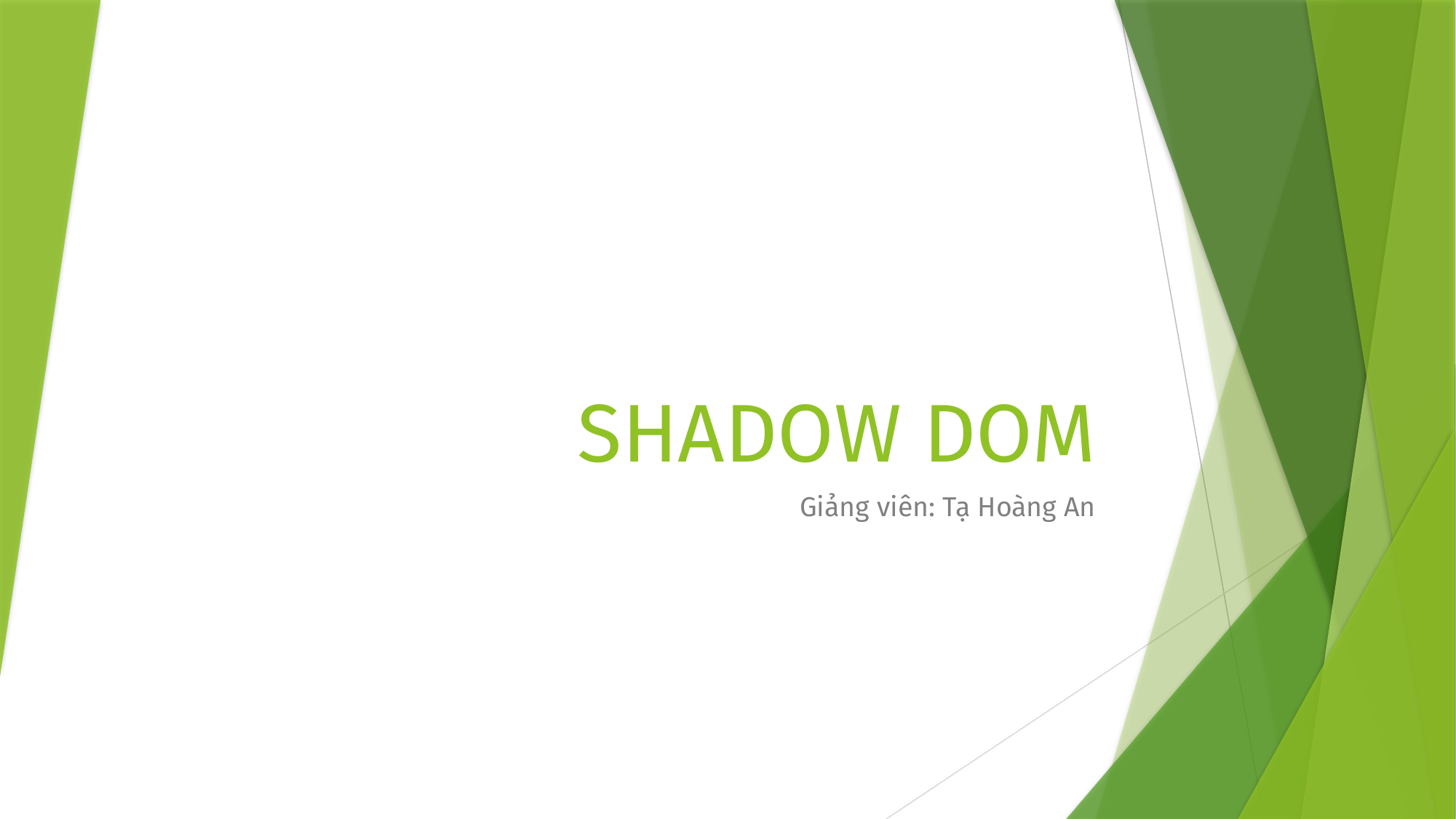

# SHADOW DOM
Giảng viên: Tạ Hoàng An